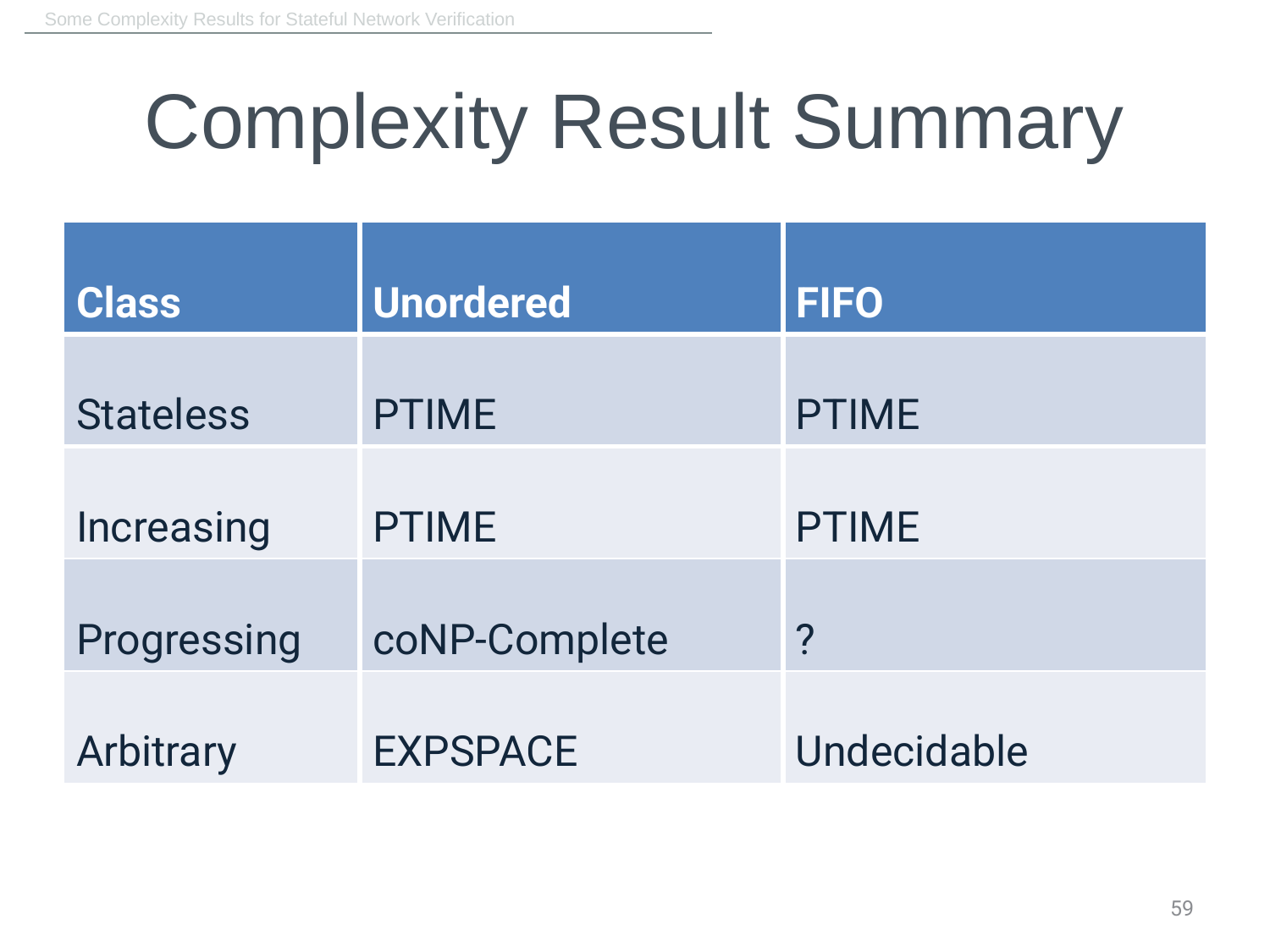

# Complexity Result Summary
| Class | Unordered | FIFO |
| --- | --- | --- |
| Stateless | PTIME | PTIME |
| Increasing | PTIME | PTIME |
| Progressing | coNP-Complete | ? |
| Arbitrary | EXPSPACE | Undecidable |
59